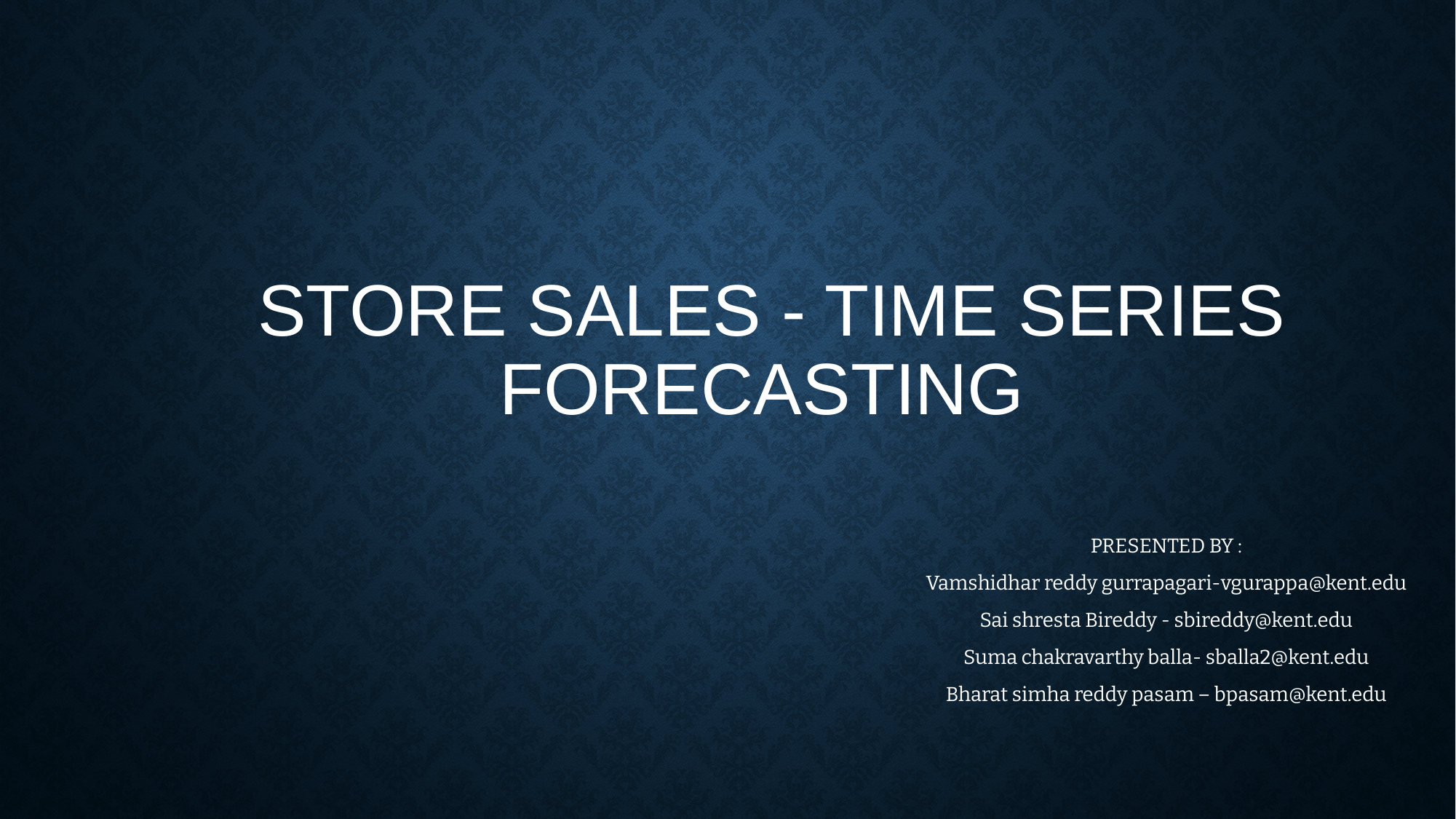

# Store Sales - Time Series Forecasting
PRESENTED BY :
Vamshidhar reddy gurrapagari-vgurappa@kent.edu
 Sai shresta Bireddy - sbireddy@kent.edu
Suma chakravarthy balla- sballa2@kent.edu
Bharat simha reddy pasam – bpasam@kent.edu